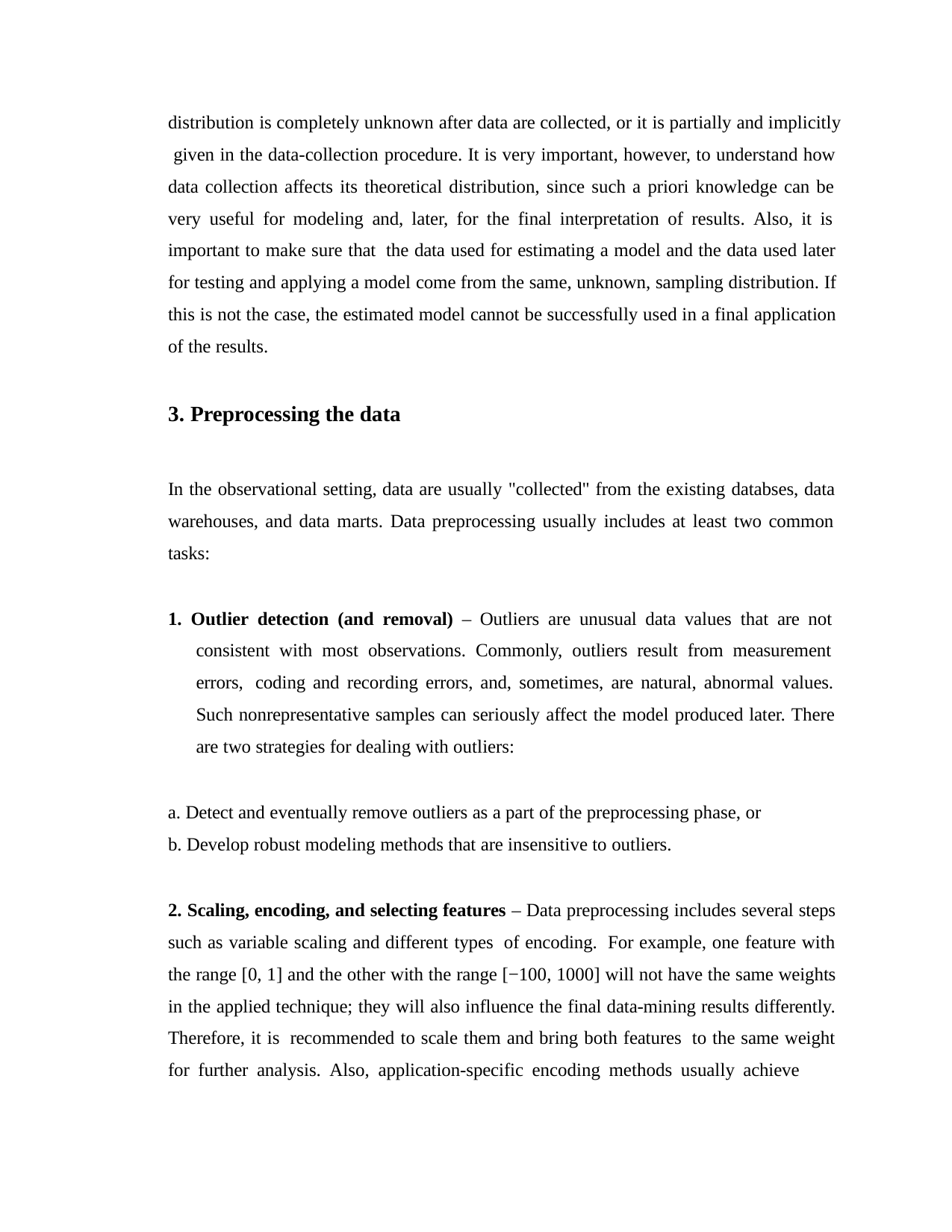

distribution is completely unknown after data are collected, or it is partially and implicitly  given in the data-collection procedure. It is very important, however, to understand how  data collection affects its theoretical distribution, since such a priori knowledge can be  very useful for modeling and, later, for the final interpretation of results. Also, it is  important to make sure that the data used for estimating a model and the data used later  for testing and applying a model come from the same, unknown, sampling distribution. If  this is not the case, the estimated model cannot be successfully used in a final application  of the results.

3. Preprocessing the data

In the observational setting, data are usually "collected" from the existing databses, data  warehouses, and data marts. Data preprocessing usually includes at least two common  tasks:

1. Outlier detection (and removal) – Outliers are unusual data values that are not  consistent with most observations. Commonly, outliers result from measurement  errors, coding and recording errors, and, sometimes, are natural, abnormal values.  Such nonrepresentative samples can seriously affect the model produced later. There  are two strategies for dealing with outliers:

Detect and eventually remove outliers as a part of the preprocessing phase, or
Develop robust modeling methods that are insensitive to outliers.

2. Scaling, encoding, and selecting features – Data preprocessing includes several steps  such as variable scaling and different types of encoding. For example, one feature with  the range [0, 1] and the other with the range [−100, 1000] will not have the same weights  in the applied technique; they will also influence the final data-mining results differently.  Therefore, it is recommended to scale them and bring both features to the same weight  for further analysis. Also, application-specific encoding methods usually achieve